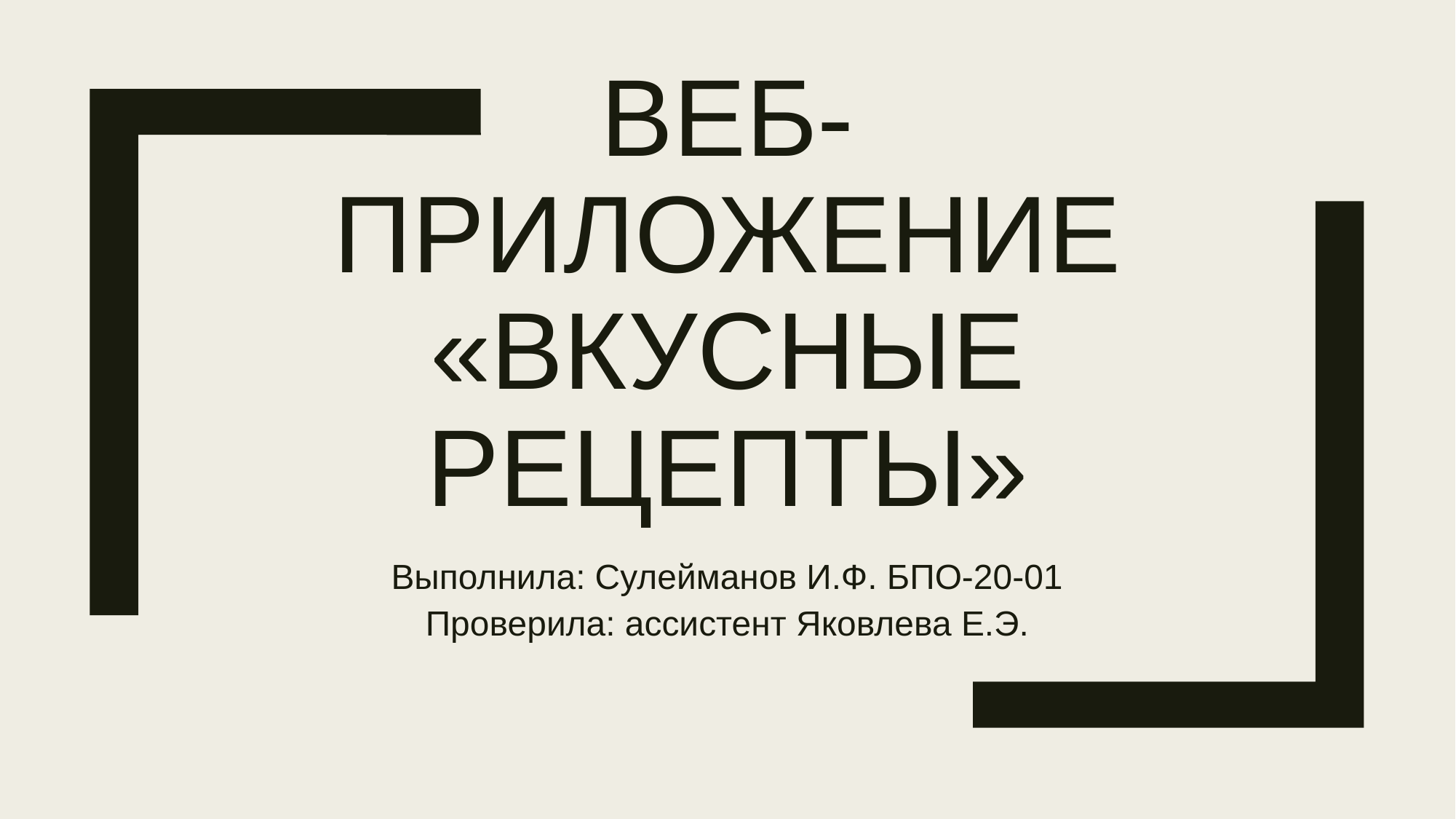

# Веб-приложение «Вкусные рецепты»
Выполнила: Сулейманов И.Ф. БПО-20-01
Проверила: ассистент Яковлева Е.Э.